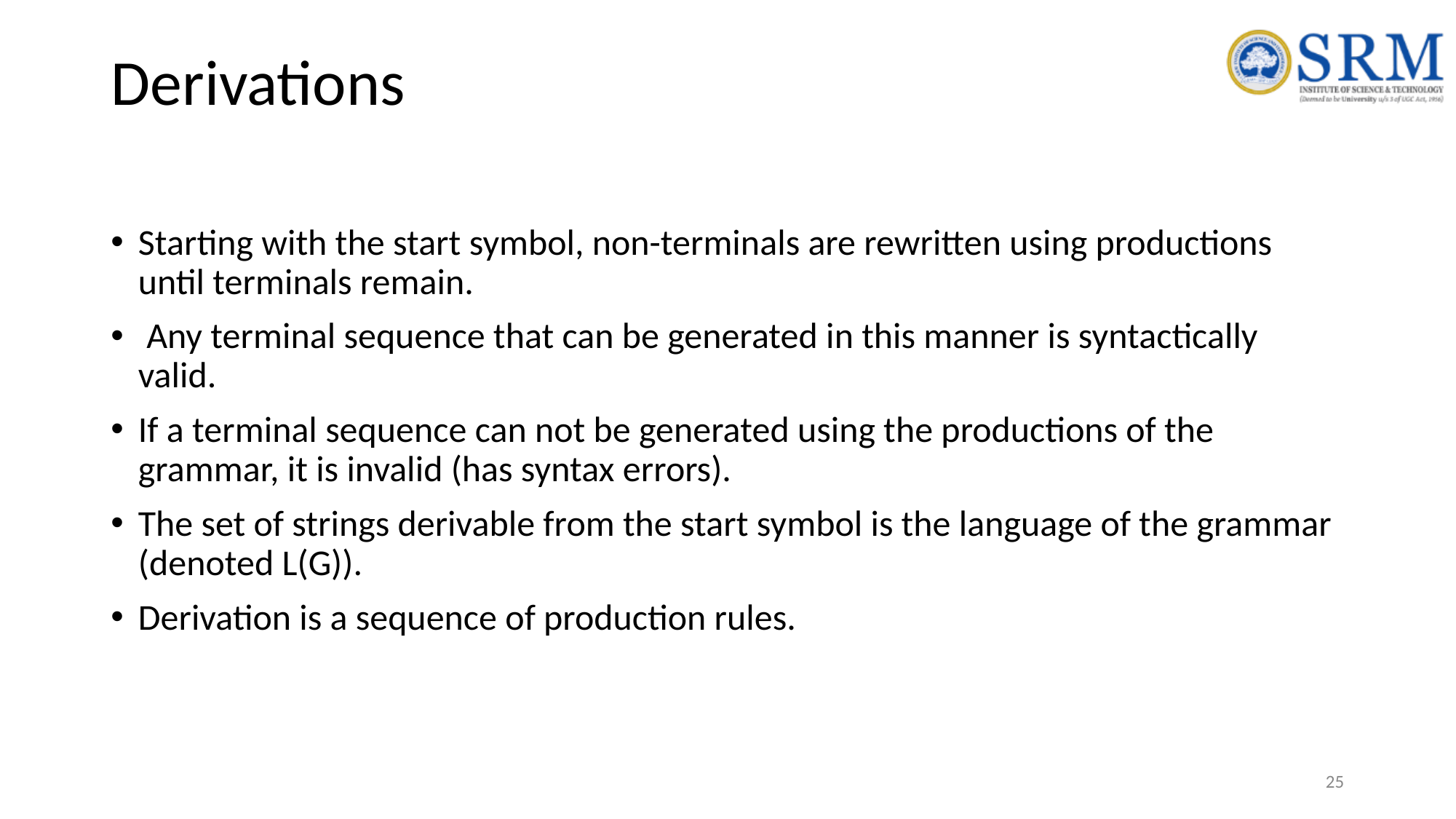

# Derivations
Starting with the start symbol, non-terminals are rewritten using productions until terminals remain.
 Any terminal sequence that can be generated in this manner is syntactically valid.
If a terminal sequence can not be generated using the productions of the grammar, it is invalid (has syntax errors).
The set of strings derivable from the start symbol is the language of the grammar (denoted L(G)).
Derivation is a sequence of production rules.

25